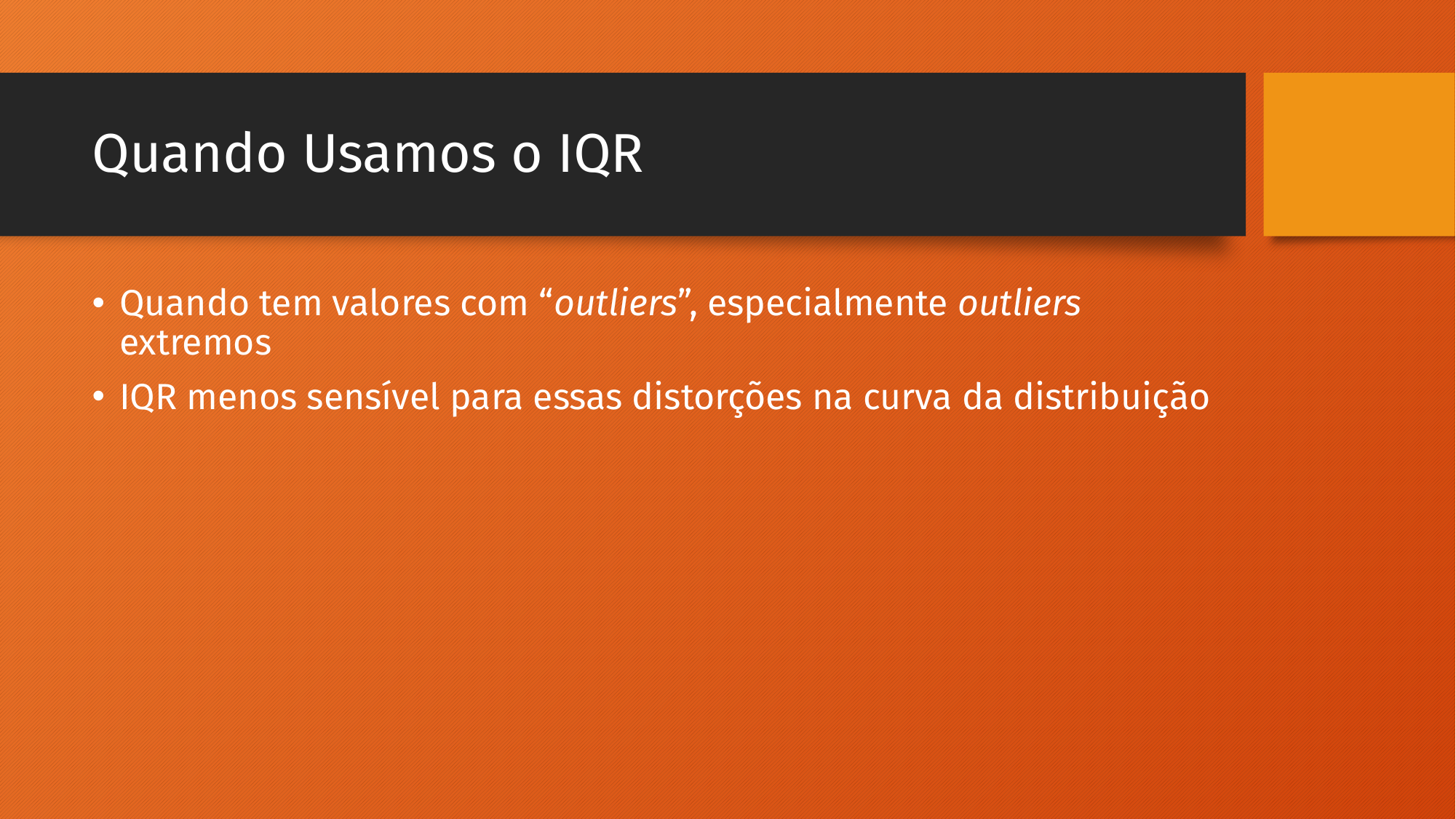

# Quando Usamos o IQR
Quando tem valores com “outliers”, especialmente outliers extremos
IQR menos sensível para essas distorções na curva da distribuição